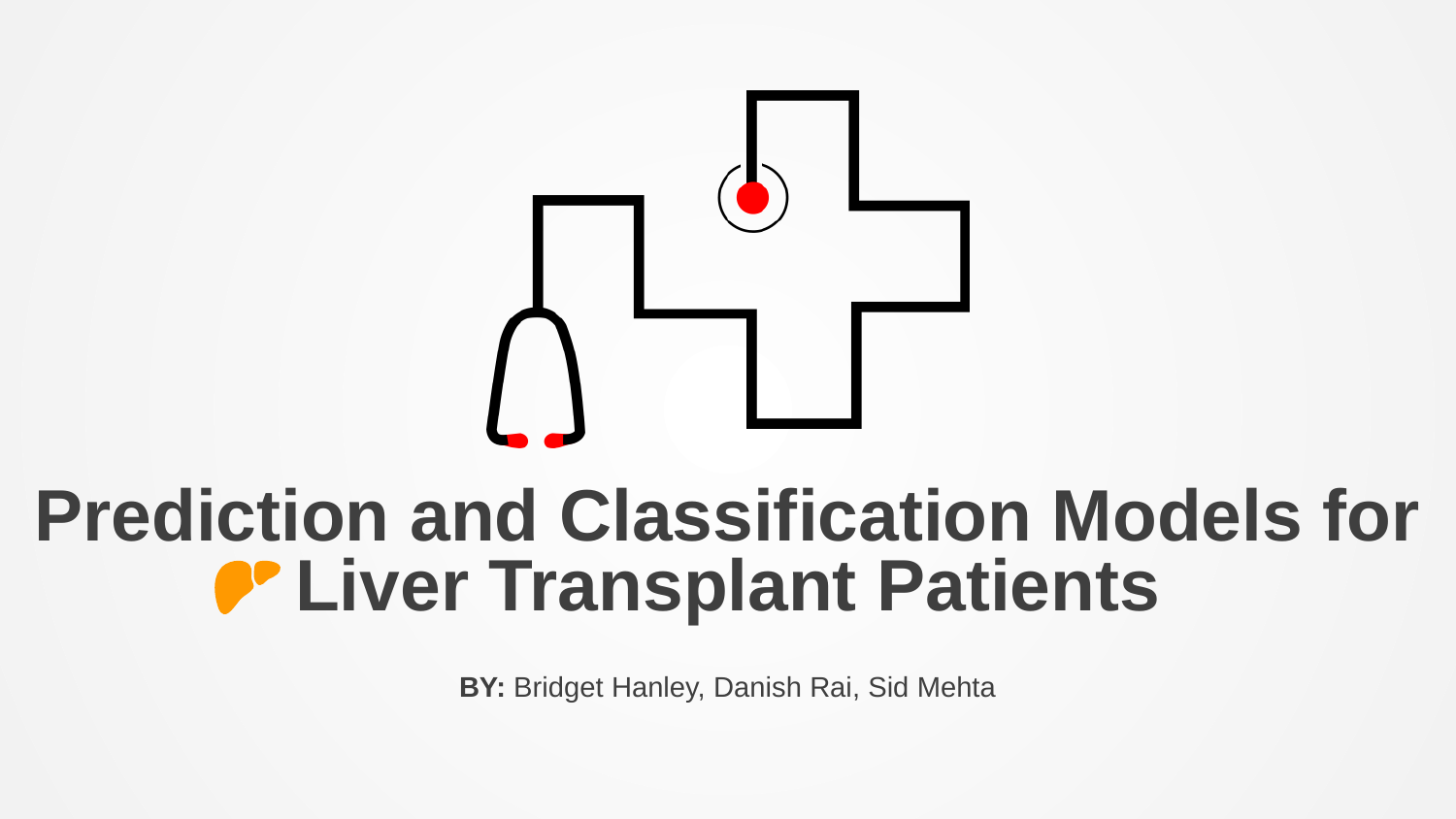

Prediction and Classification Models for Liver Transplant Patients

BY: Bridget Hanley, Danish Rai, Sid Mehta